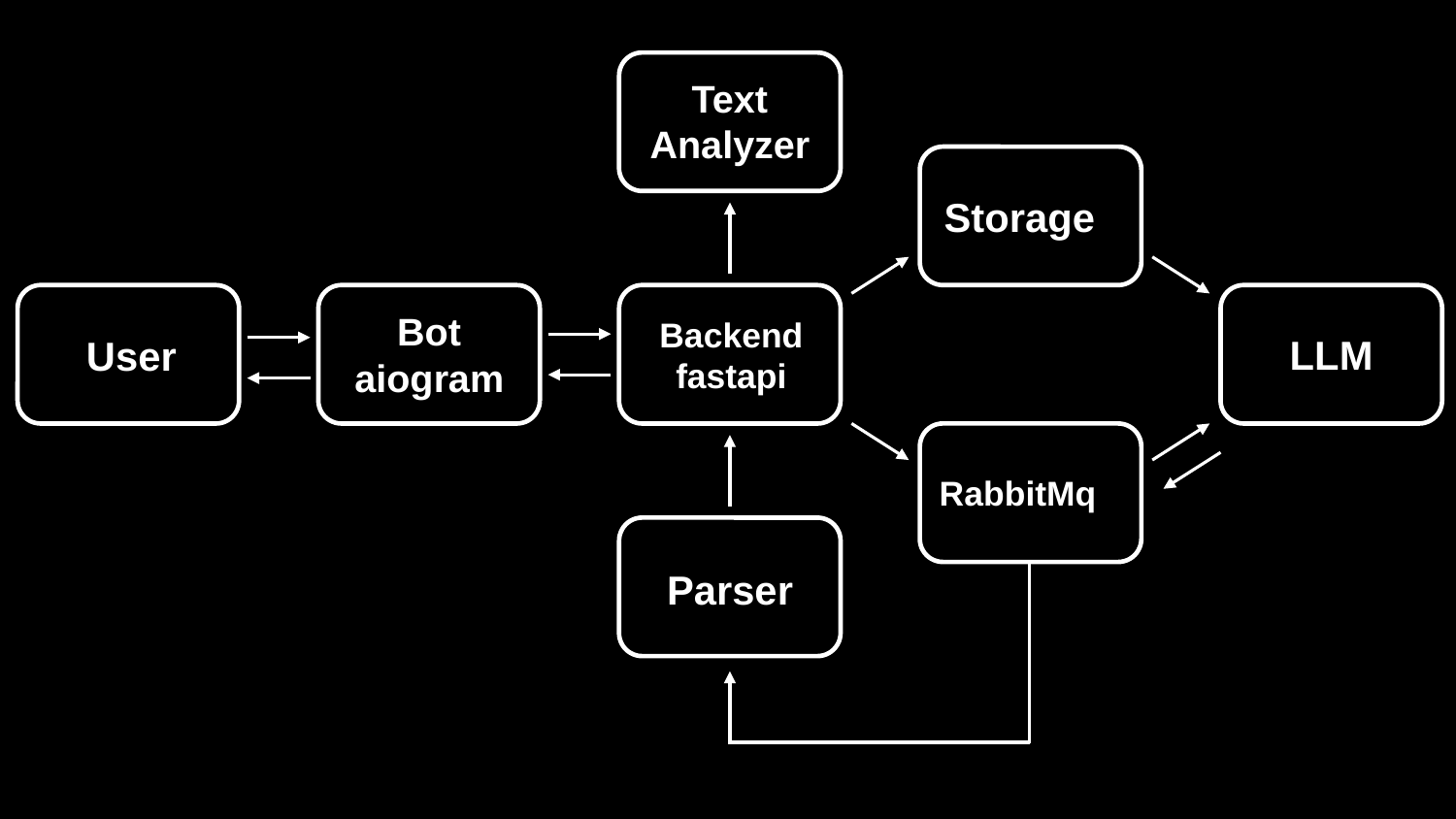

Text
Analyzer

Storage

LLM
Backend
fastapi
Bot
aiogram
User

RabbitMq

Parser